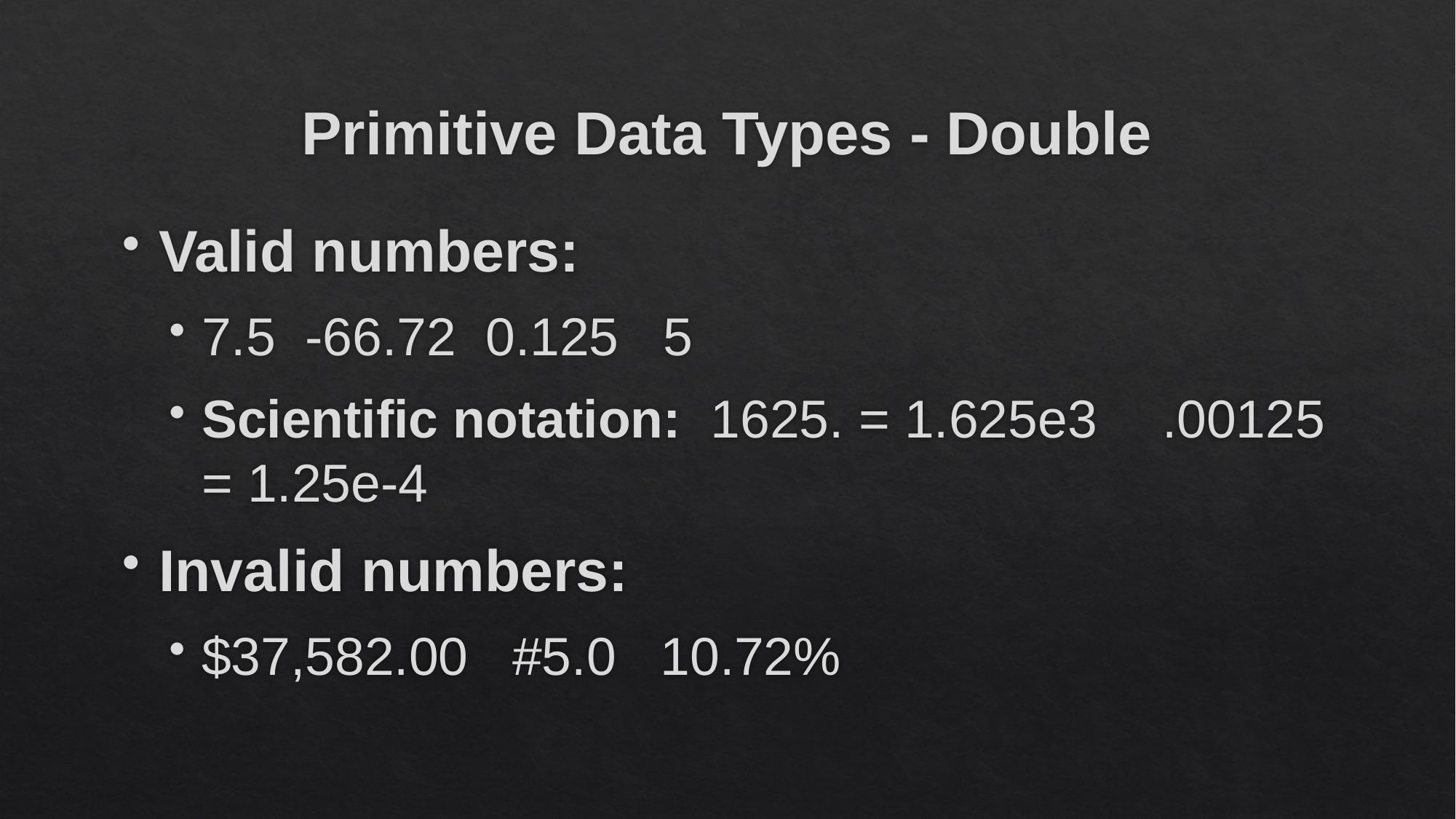

# Primitive Data Types - Double
Valid numbers:
7.5  -66.72  0.125   5
Scientific notation:  1625. = 1.625e3	.00125 = 1.25e-4
Invalid numbers:
$37,582.00   #5.0   10.72%